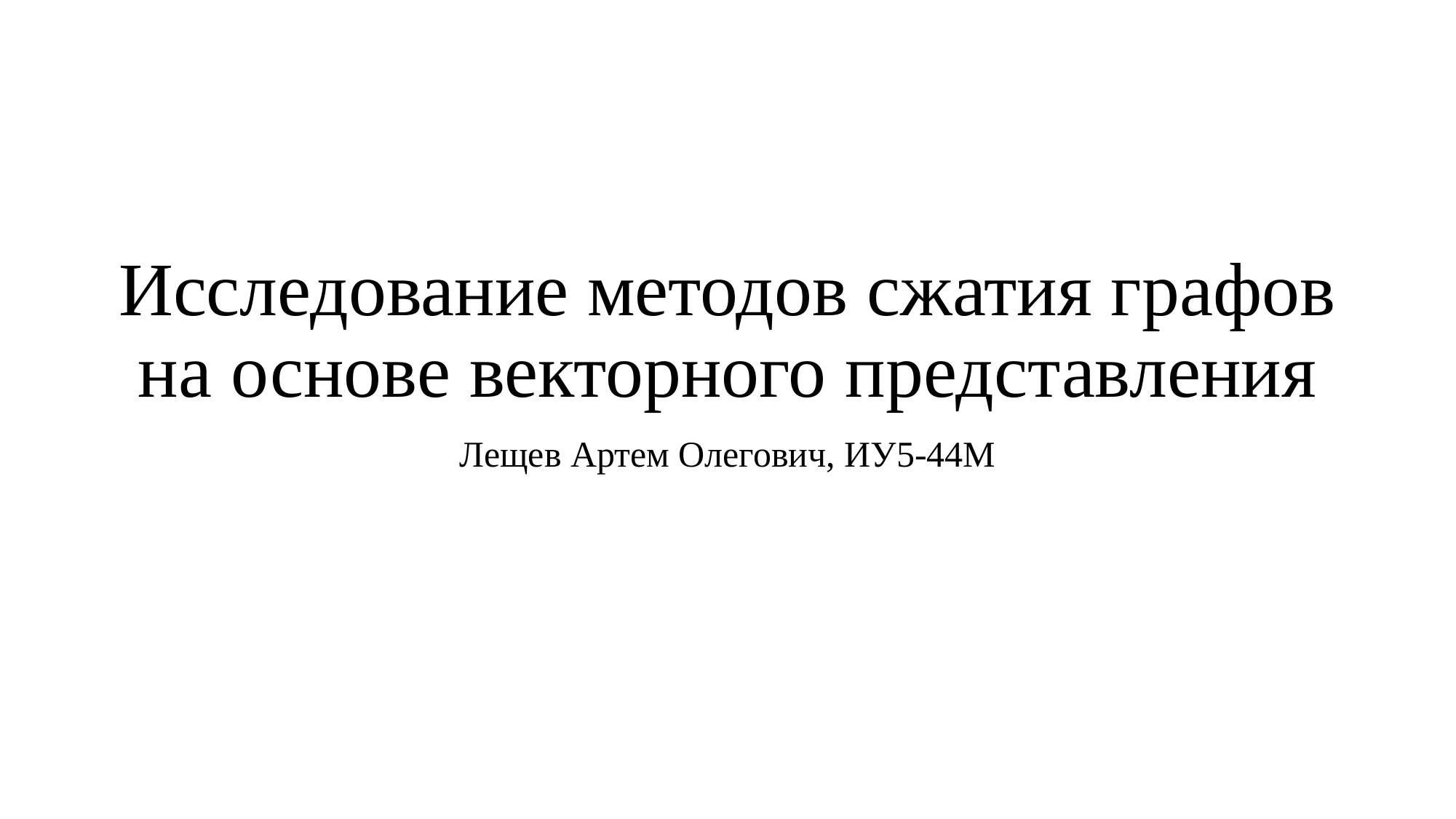

# Исследование методов сжатия графов на основе векторного представления
Лещев Артем Олегович, ИУ5-44М